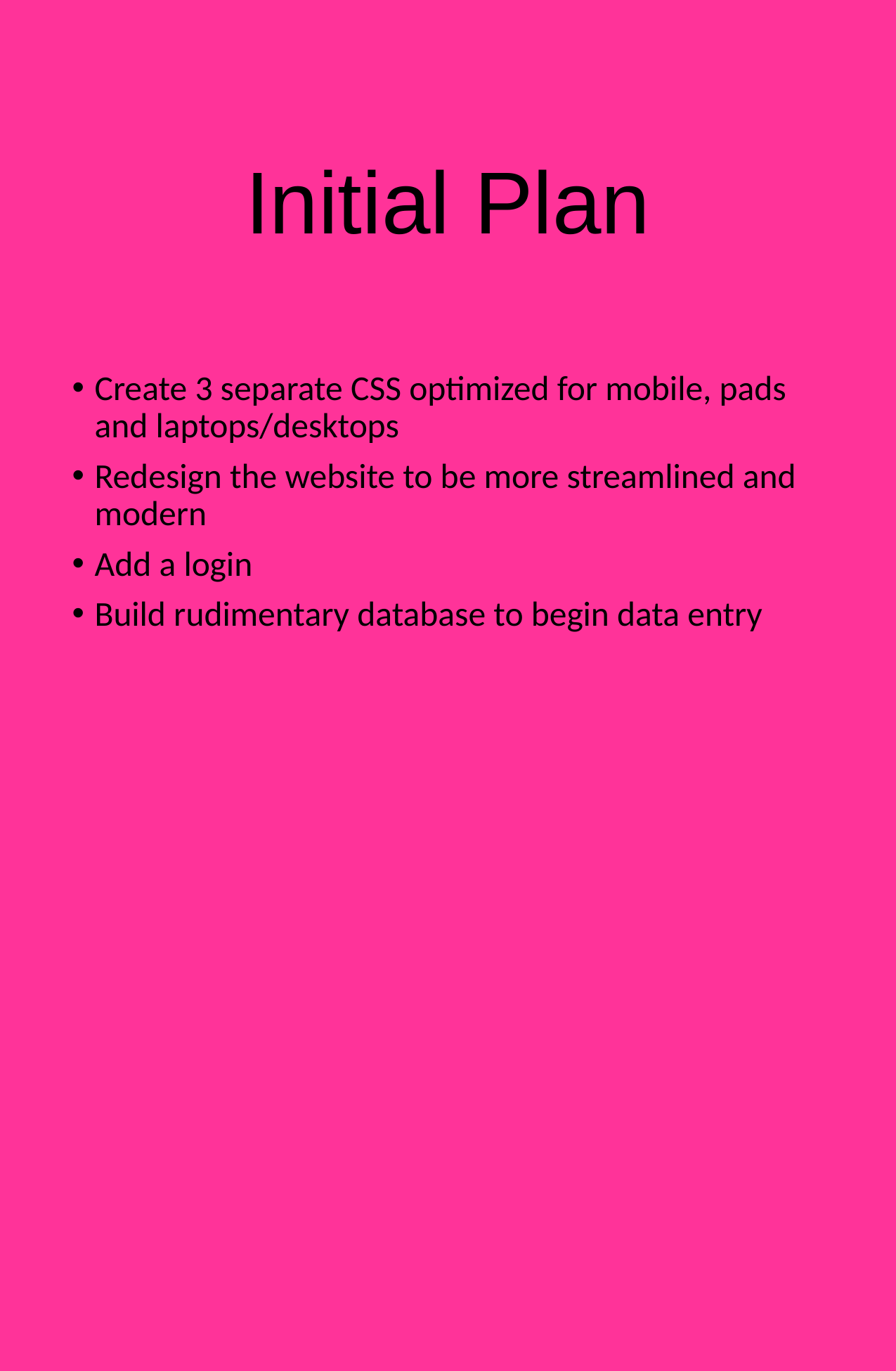

# Initial Plan
Create 3 separate CSS optimized for mobile, pads and laptops/desktops
Redesign the website to be more streamlined and modern
Add a login
Build rudimentary database to begin data entry